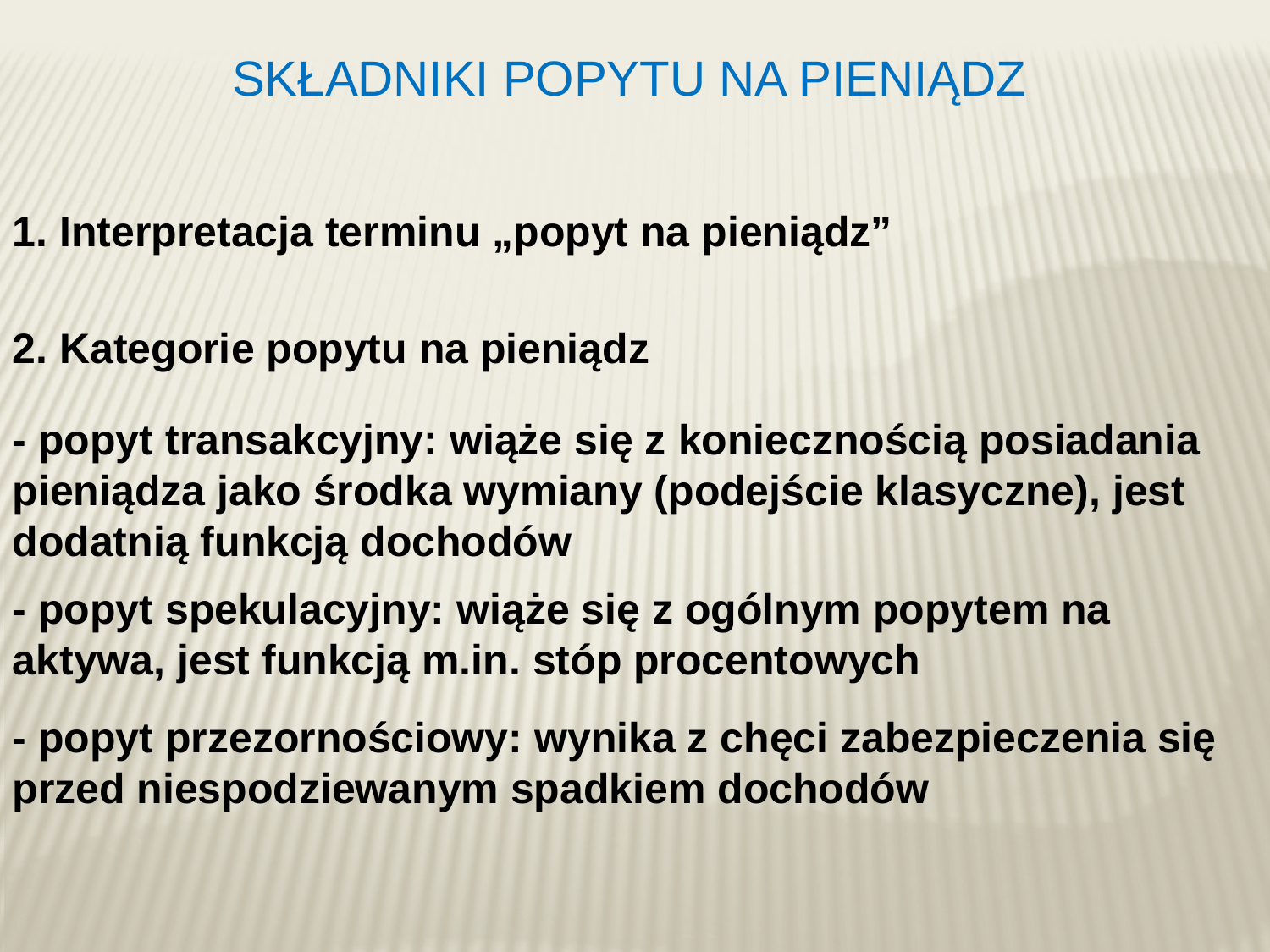

Składniki popytu na pieniądz
1. Interpretacja terminu „popyt na pieniądz”
2. Kategorie popytu na pieniądz
- popyt transakcyjny: wiąże się z koniecznością posiadania pieniądza jako środka wymiany (podejście klasyczne), jest dodatnią funkcją dochodów

- popyt spekulacyjny: wiąże się z ogólnym popytem na aktywa, jest funkcją m.in. stóp procentowych
- popyt przezornościowy: wynika z chęci zabezpieczenia się przed niespodziewanym spadkiem dochodów